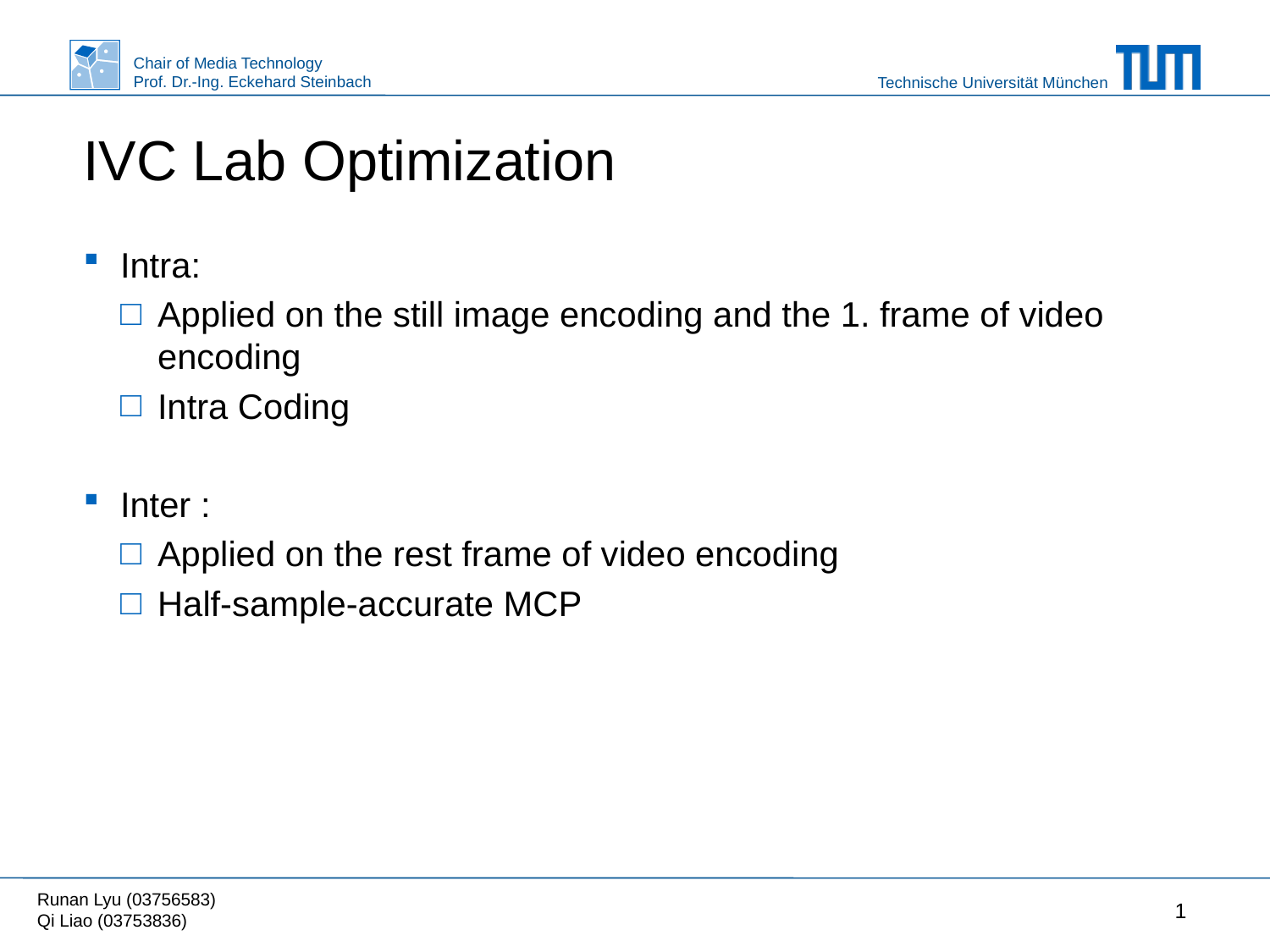

# IVC Lab Optimization
Intra:
Applied on the still image encoding and the 1. frame of video encoding
Intra Coding

Inter :
Applied on the rest frame of video encoding
Half-sample-accurate MCP

Runan Lyu (03756583)
Qi Liao (03753836)
1